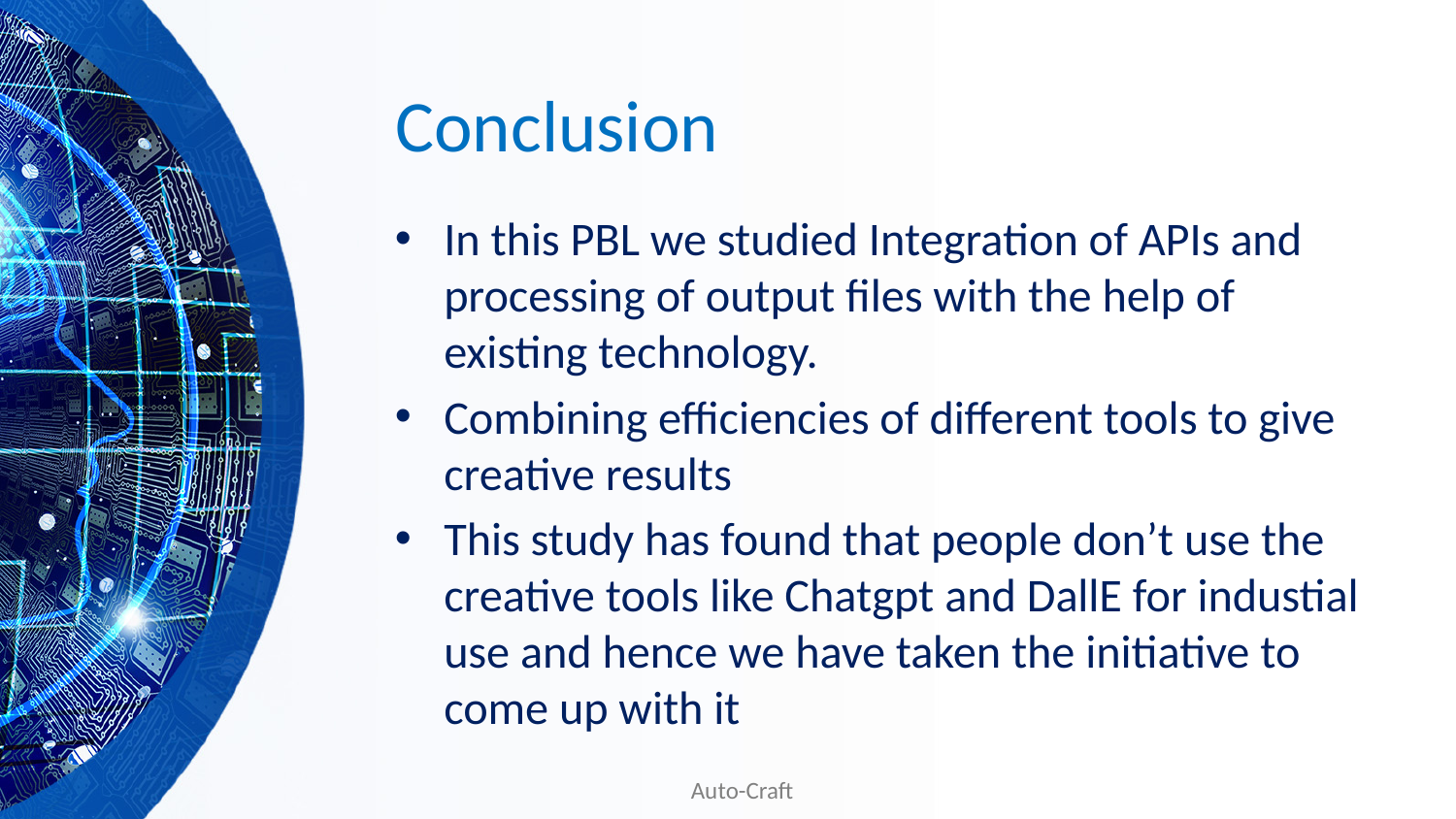

# Conclusion
In this PBL we studied Integration of APIs and processing of output files with the help of existing technology.
Combining efficiencies of different tools to give creative results
This study has found that people don’t use the creative tools like Chatgpt and DallE for industial use and hence we have taken the initiative to come up with it
Auto-Craft